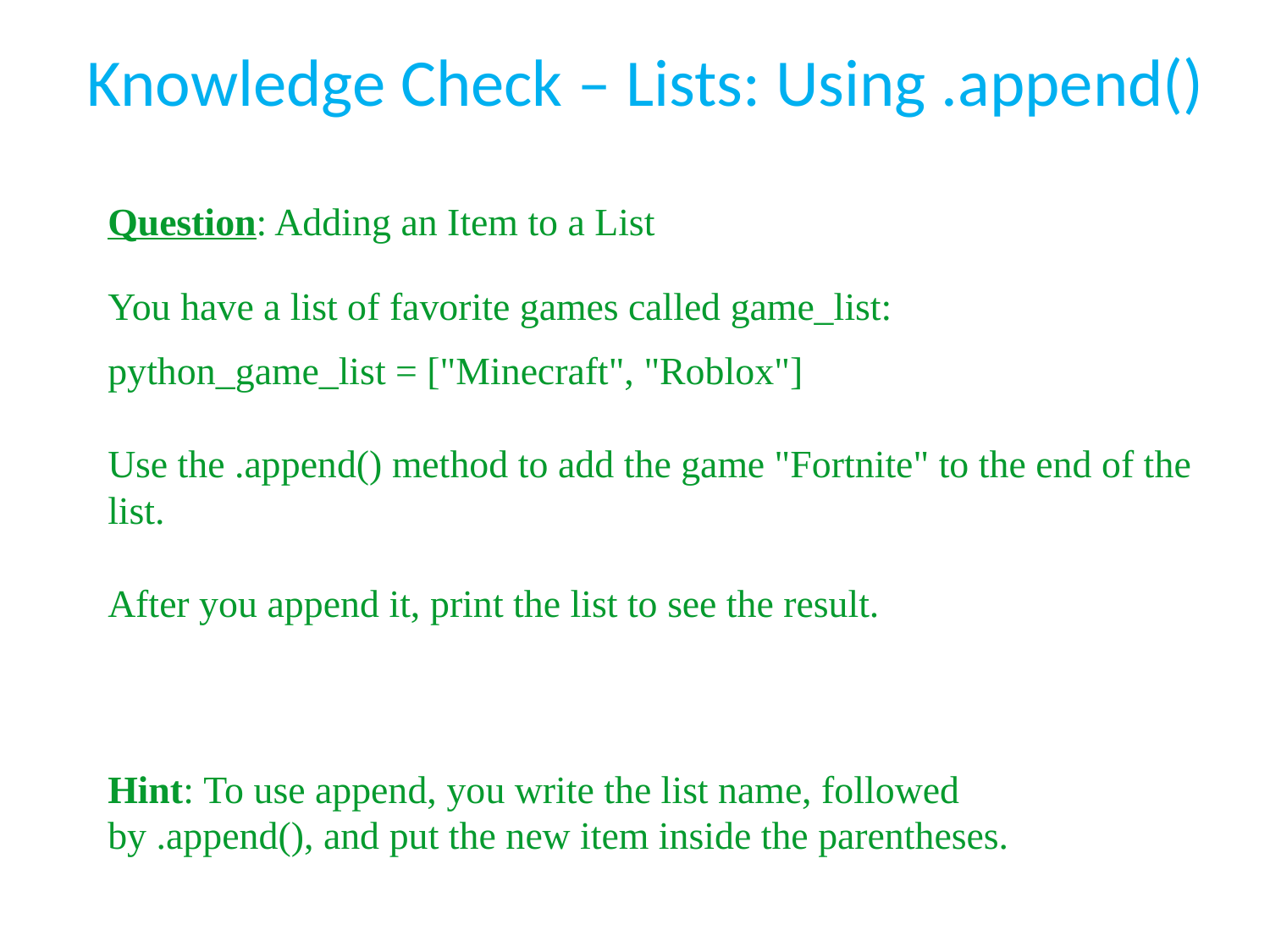

# Knowledge Check – Lists: Using .append()
Question: Adding an Item to a List
You have a list of favorite games called game_list:
python_game_list = ["Minecraft", "Roblox"]
Use the .append() method to add the game "Fortnite" to the end of the list.

After you append it, print the list to see the result.

Hint: To use append, you write the list name, followed by .append(), and put the new item inside the parentheses.